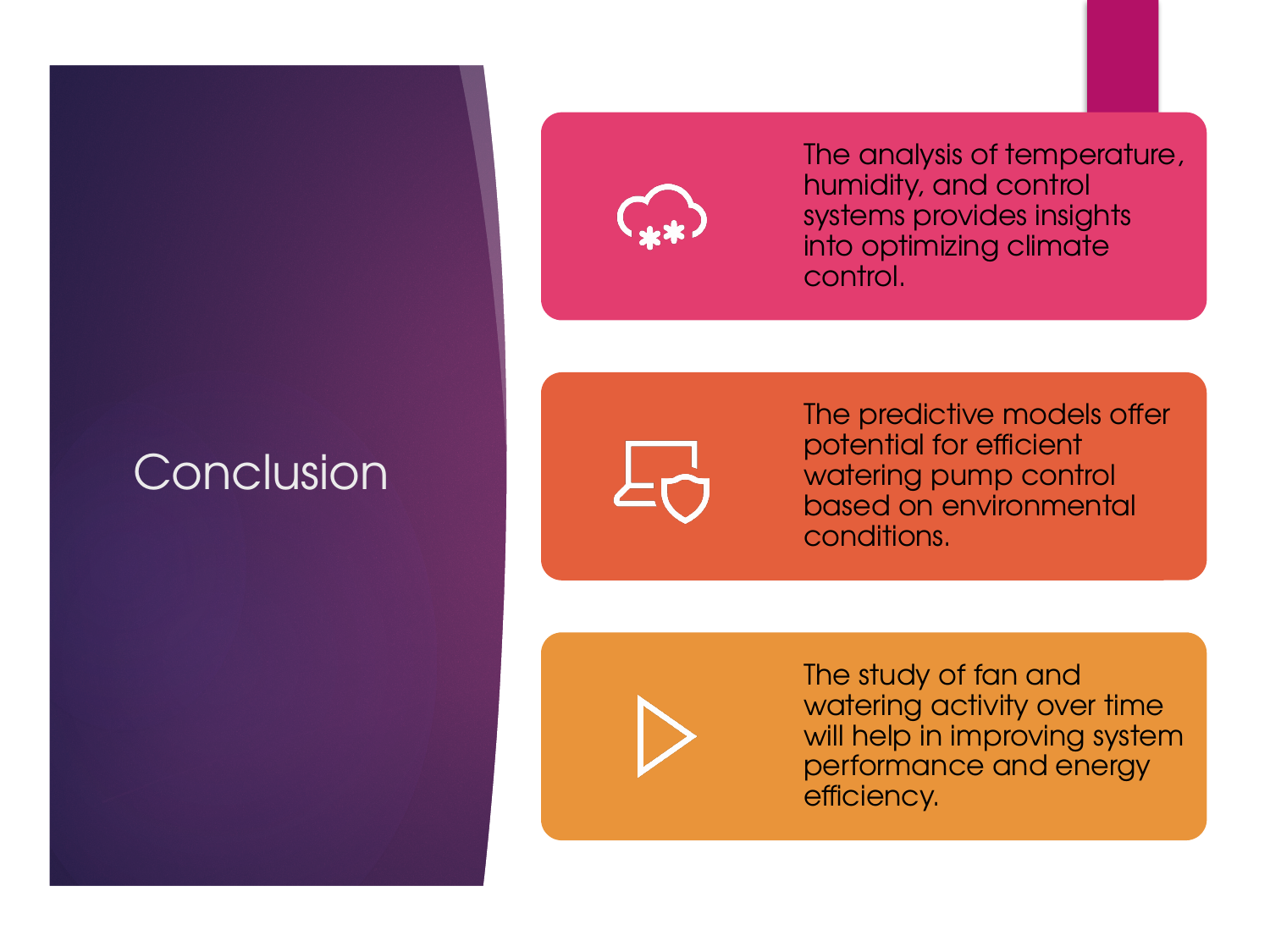

The analysis of temperature, humidity, and control systems provides insights into optimizing climate control.
The predictive models offer potential for efficient watering pump control based on environmental conditions.
The study of fan and watering activity over time will help in improving system performance and energy efficiency.
# Conclusion